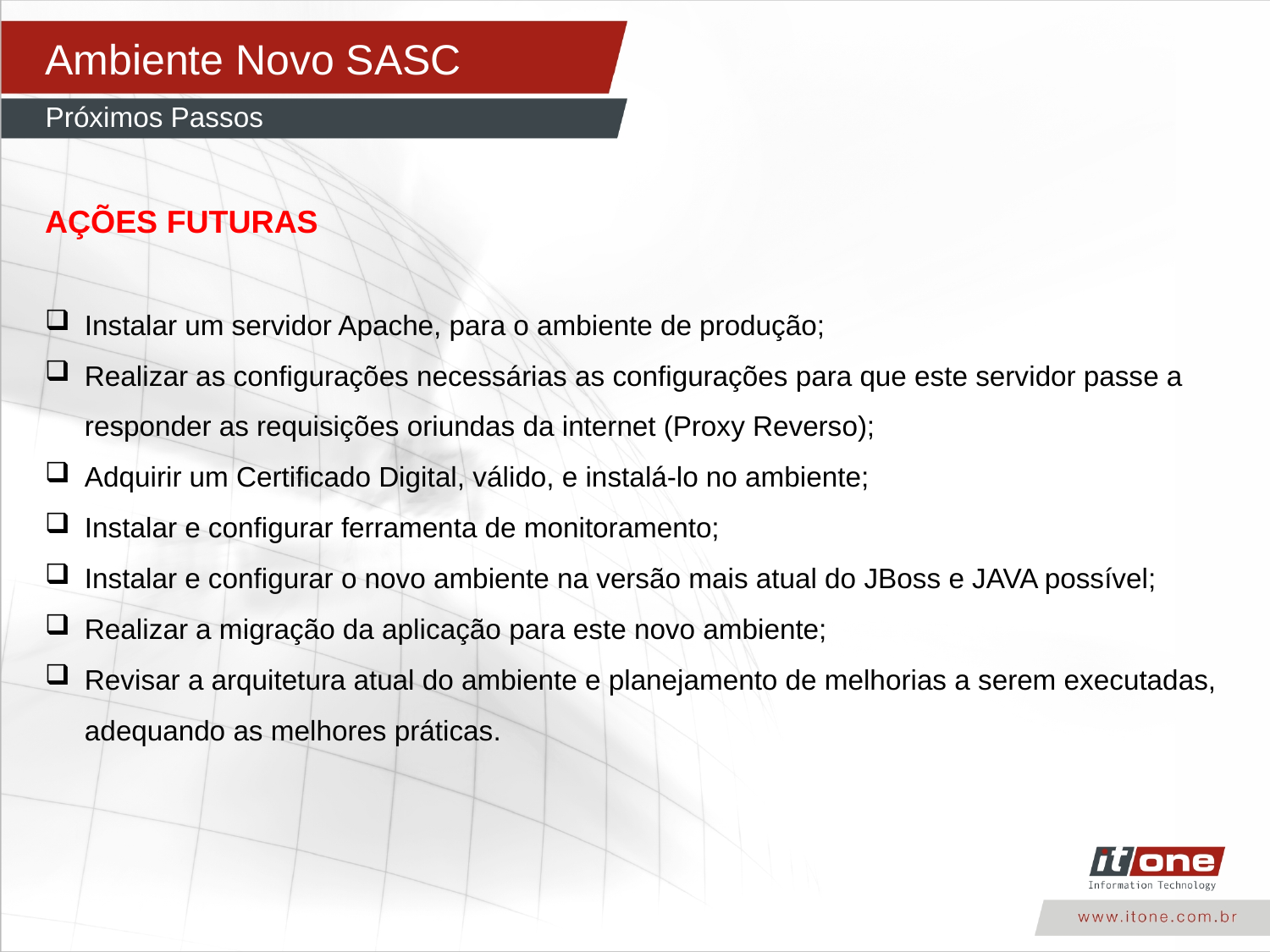

# Ambiente Novo SASC
Próximos Passos
AÇÕES FUTURAS

Instalar um servidor Apache, para o ambiente de produção;
Realizar as configurações necessárias as configurações para que este servidor passe a responder as requisições oriundas da internet (Proxy Reverso);
Adquirir um Certificado Digital, válido, e instalá-lo no ambiente;
Instalar e configurar ferramenta de monitoramento;
Instalar e configurar o novo ambiente na versão mais atual do JBoss e JAVA possível;
Realizar a migração da aplicação para este novo ambiente;
Revisar a arquitetura atual do ambiente e planejamento de melhorias a serem executadas, adequando as melhores práticas.